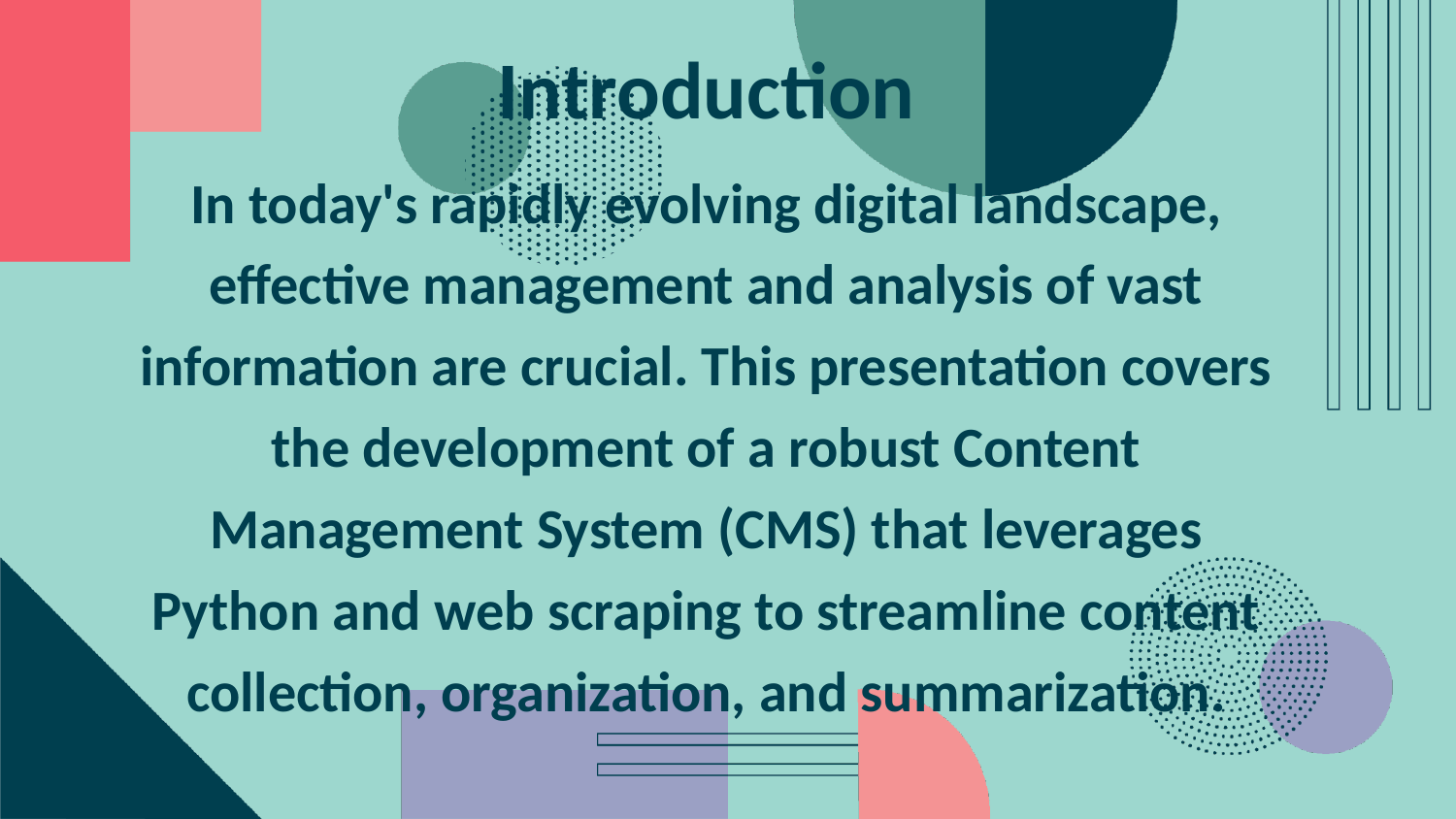

Introduction
In today's rapidly evolving digital landscape, effective management and analysis of vast information are crucial. This presentation covers the development of a robust Content Management System (CMS) that leverages Python and web scraping to streamline content collection, organization, and summarization.